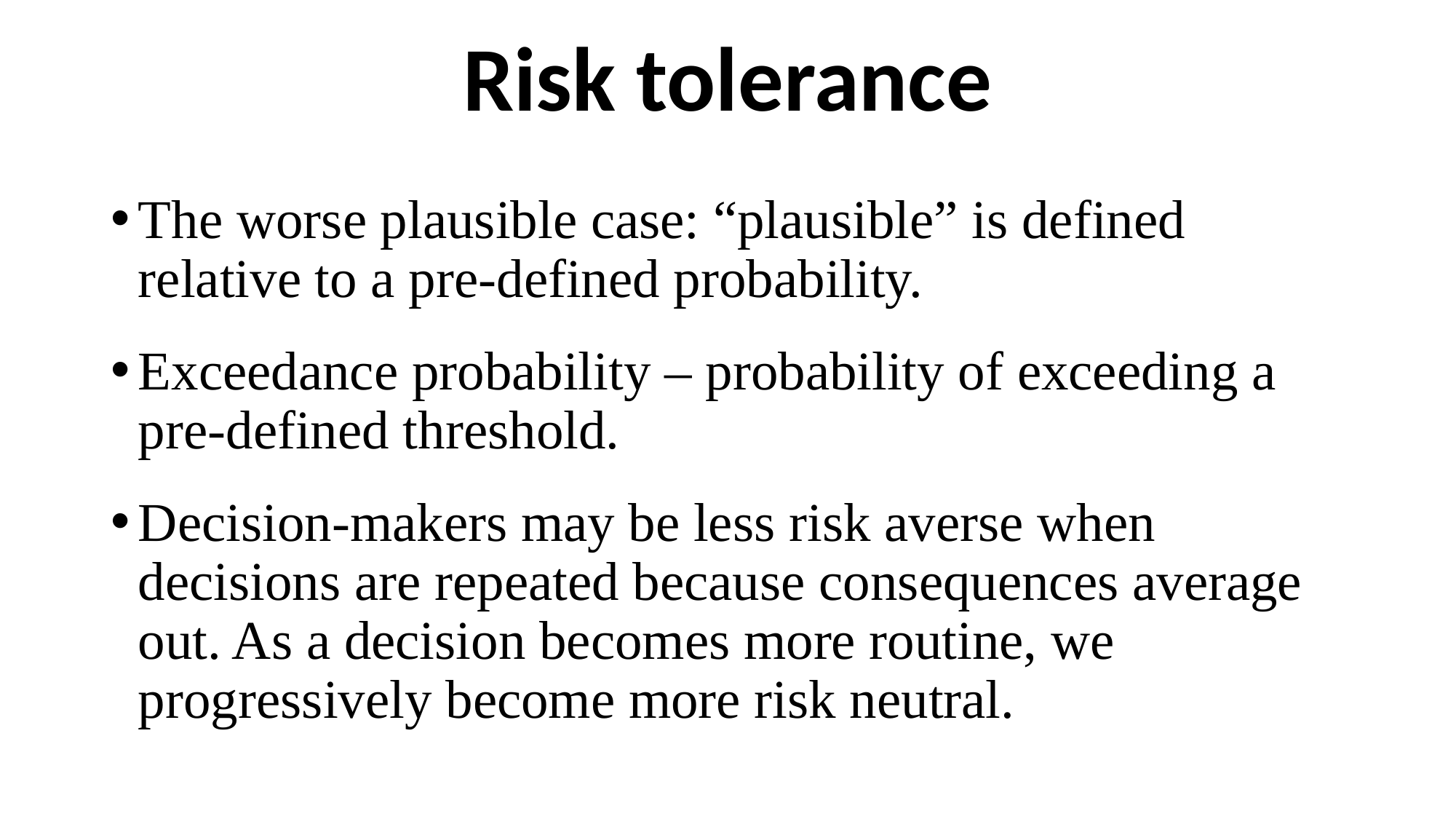

# Risk tolerance
The worse plausible case: “plausible” is defined relative to a pre-defined probability.
Exceedance probability – probability of exceeding a pre-defined threshold.
Decision-makers may be less risk averse when decisions are repeated because consequences average out. As a decision becomes more routine, we progressively become more risk neutral.